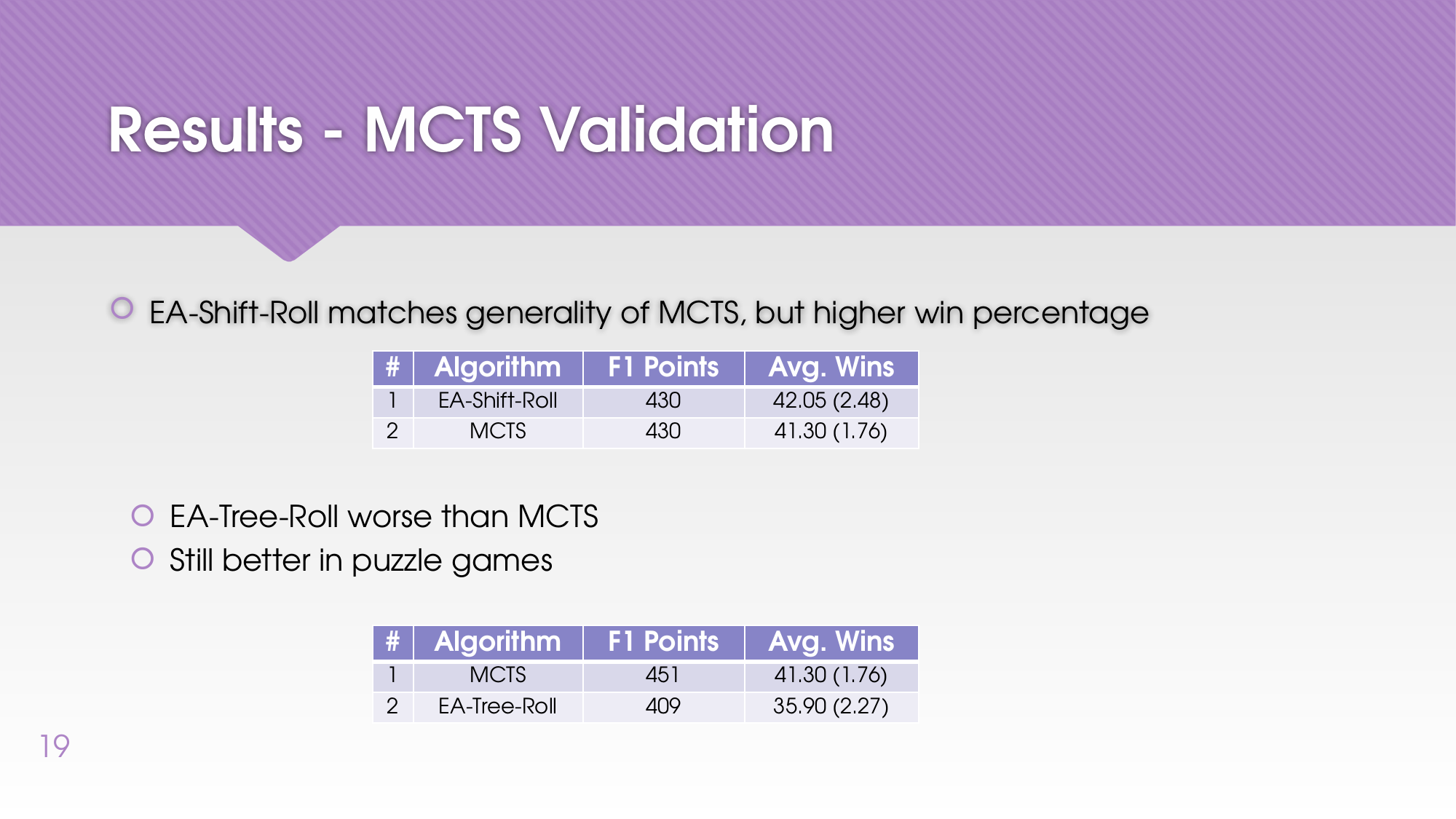

# Results - MCTS Validation
EA-Shift-Roll matches generality of MCTS, but higher win percentage

| # | Algorithm | F1 Points | Avg. Wins |
| --- | --- | --- | --- |
| 1 | EA-Shift-Roll | 430 | 42.05 (2.48) |
| 2 | MCTS | 430 | 41.30 (1.76) |
EA-Tree-Roll worse than MCTS
Still better in puzzle games
| # | Algorithm | F1 Points | Avg. Wins |
| --- | --- | --- | --- |
| 1 | MCTS | 451 | 41.30 (1.76) |
| 2 | EA-Tree-Roll | 409 | 35.90 (2.27) |
19